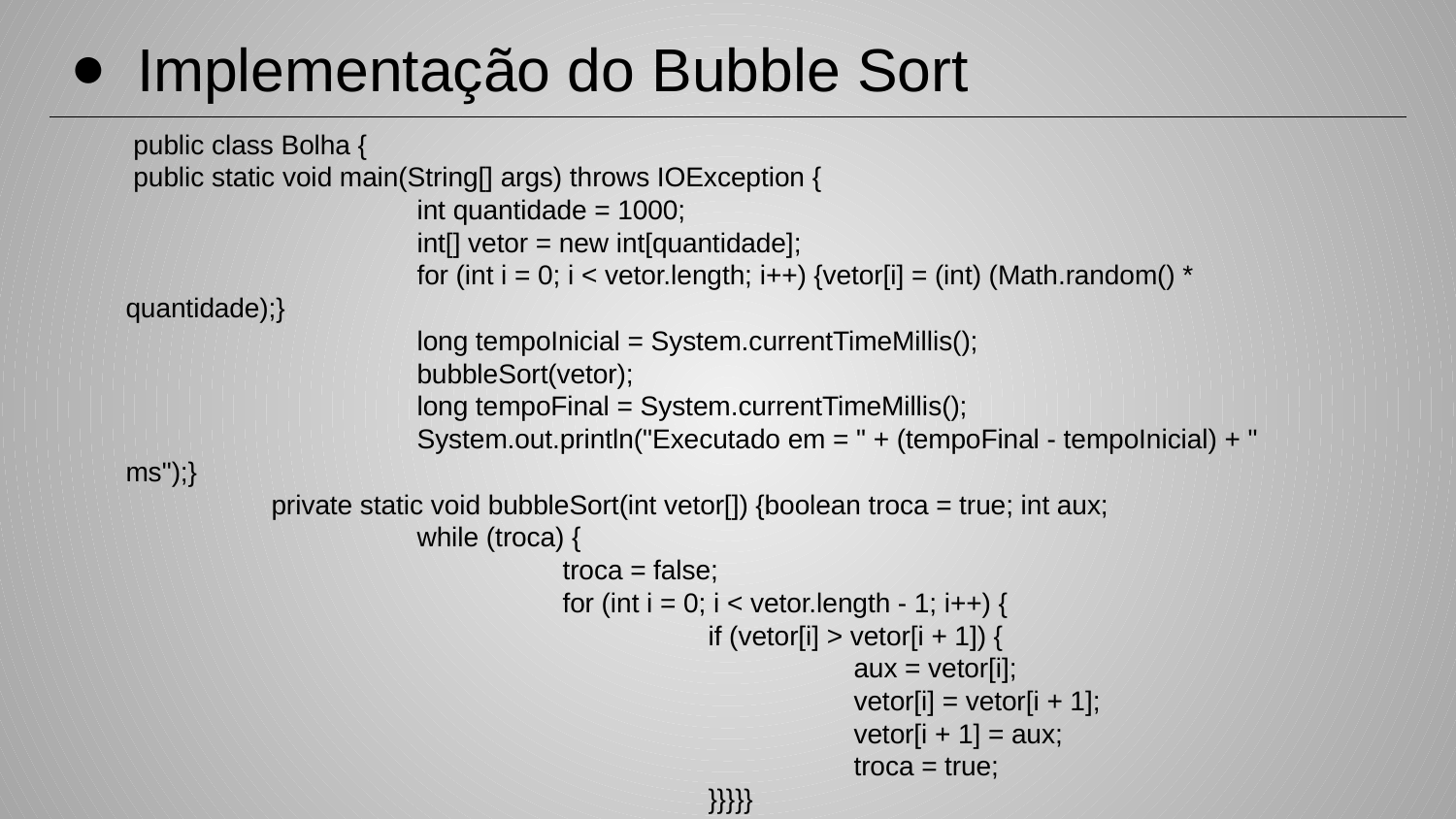

# Implementação do Bubble Sort
 public class Bolha {
 public static void main(String[] args) throws IOException {
		int quantidade = 1000;
		int[] vetor = new int[quantidade];
		for (int i = 0; i < vetor.length; i++) {vetor[i] = (int) (Math.random() * quantidade);}
		long tempoInicial = System.currentTimeMillis();
		bubbleSort(vetor);
		long tempoFinal = System.currentTimeMillis();
		System.out.println("Executado em = " + (tempoFinal - tempoInicial) + " ms");}
	private static void bubbleSort(int vetor[]) {boolean troca = true; int aux;
		while (troca) {
			troca = false;
			for (int i = 0; i < vetor.length - 1; i++) {
				if (vetor[i] > vetor[i + 1]) {
					aux = vetor[i];
					vetor[i] = vetor[i + 1];
					vetor[i + 1] = aux;
					troca = true;
				}}}}}